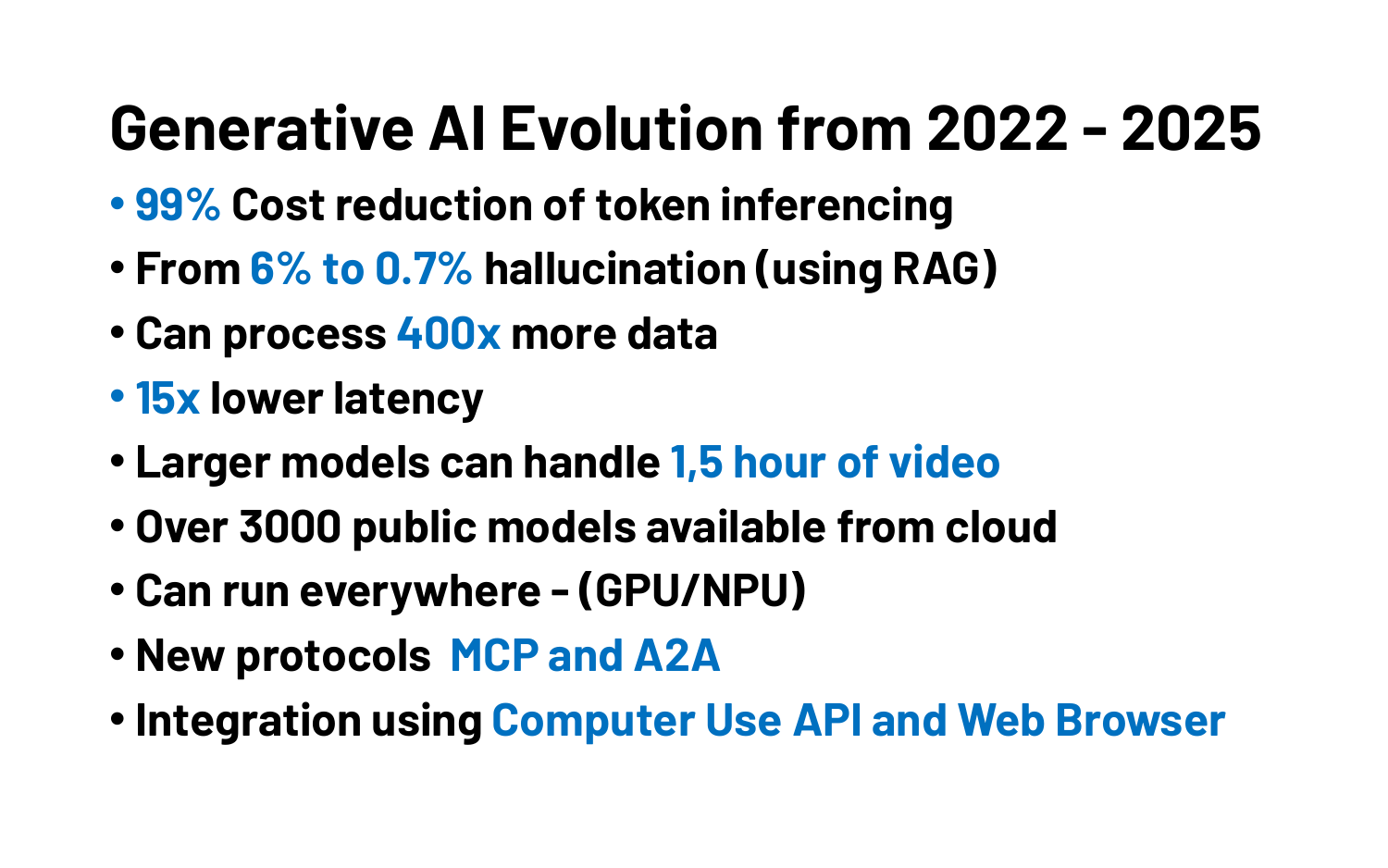

# Generative AI Evolution from 2022 - 2025
99% Cost reduction of token inferencing
From 6% to 0.7% hallucination (using RAG)
Can process 400x more data
15x lower latency
Larger models can handle 1,5 hour of video
Over 3000 public models available from cloud
Can run everywhere - (GPU/NPU)
New protocols  MCP and A2A
Integration using Computer Use API and Web Browser